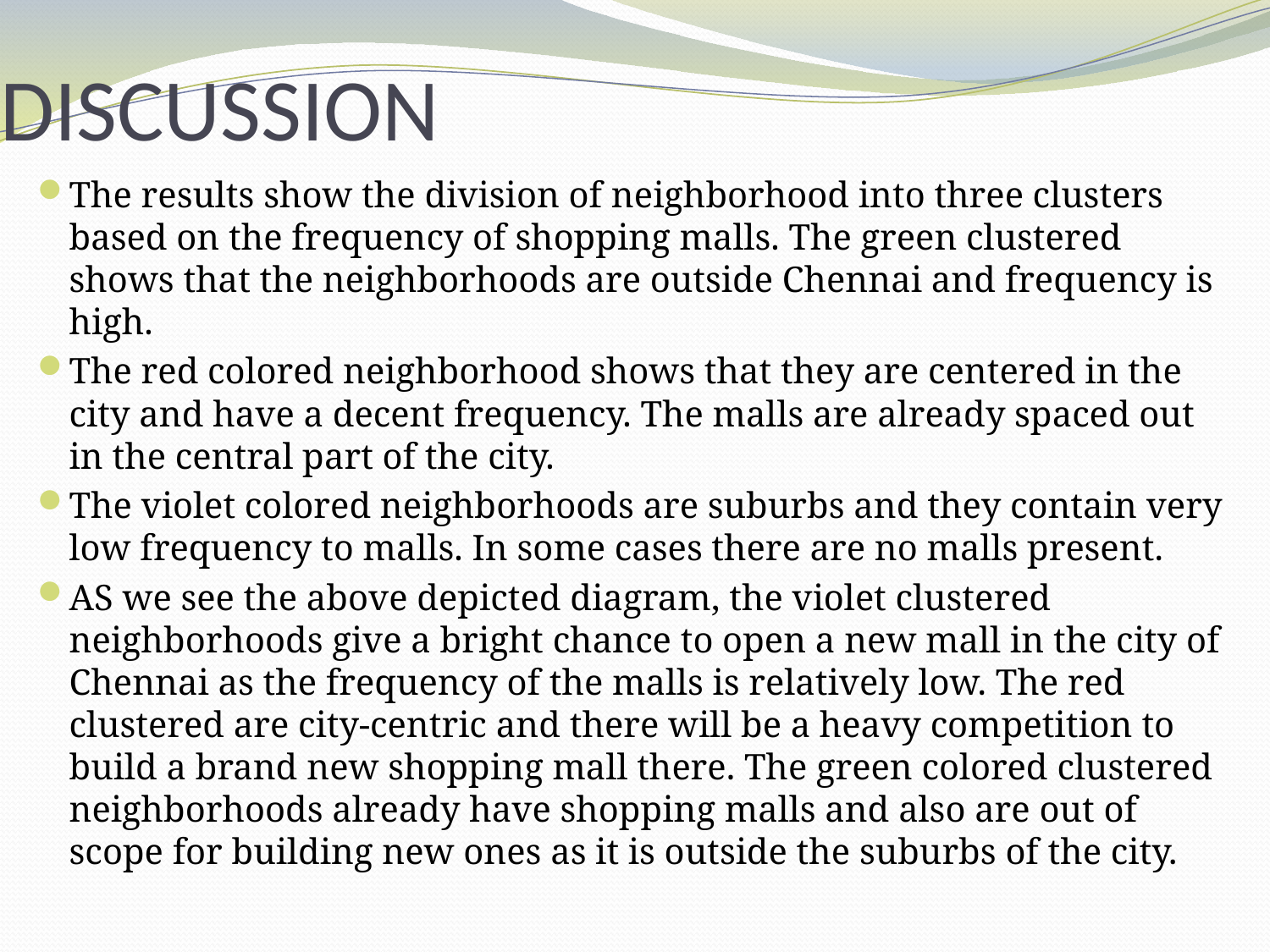

# DISCUSSION
The results show the division of neighborhood into three clusters based on the frequency of shopping malls. The green clustered shows that the neighborhoods are outside Chennai and frequency is high.
The red colored neighborhood shows that they are centered in the city and have a decent frequency. The malls are already spaced out in the central part of the city.
The violet colored neighborhoods are suburbs and they contain very low frequency to malls. In some cases there are no malls present.
AS we see the above depicted diagram, the violet clustered neighborhoods give a bright chance to open a new mall in the city of Chennai as the frequency of the malls is relatively low. The red clustered are city-centric and there will be a heavy competition to build a brand new shopping mall there. The green colored clustered neighborhoods already have shopping malls and also are out of scope for building new ones as it is outside the suburbs of the city.